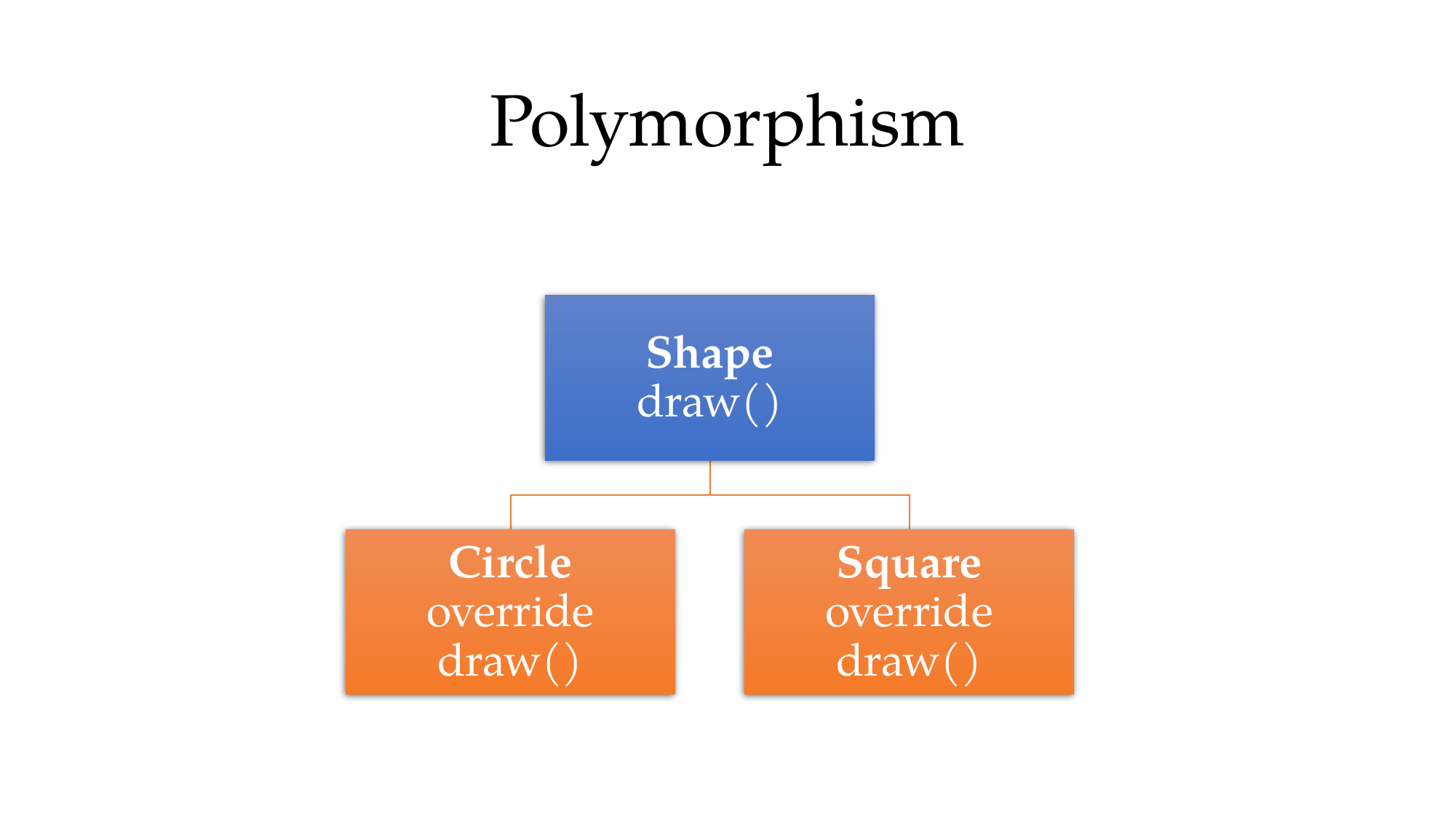

# Polymorphism
Shape
draw()
Circle
override draw()
Square
override draw()